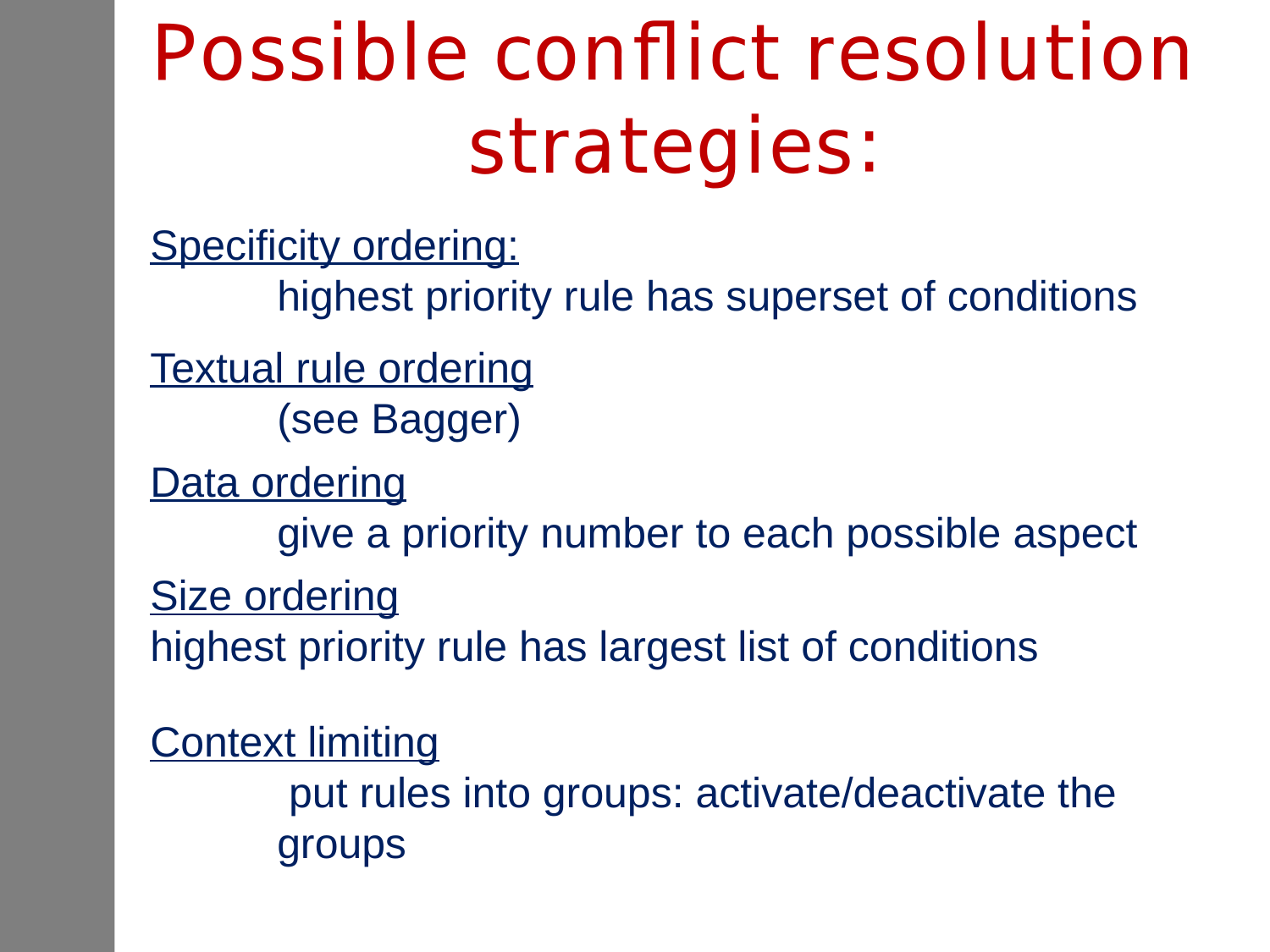

# Possible conflict resolution strategies:
Specificity ordering: 						highest priority rule has superset of conditions

Textual rule ordering					(see Bagger)
Data ordering							give a priority number to each possible aspect
Size ordering							 highest priority rule has largest list of conditions
Context limiting							 put rules into groups: activate/deactivate the 		groups